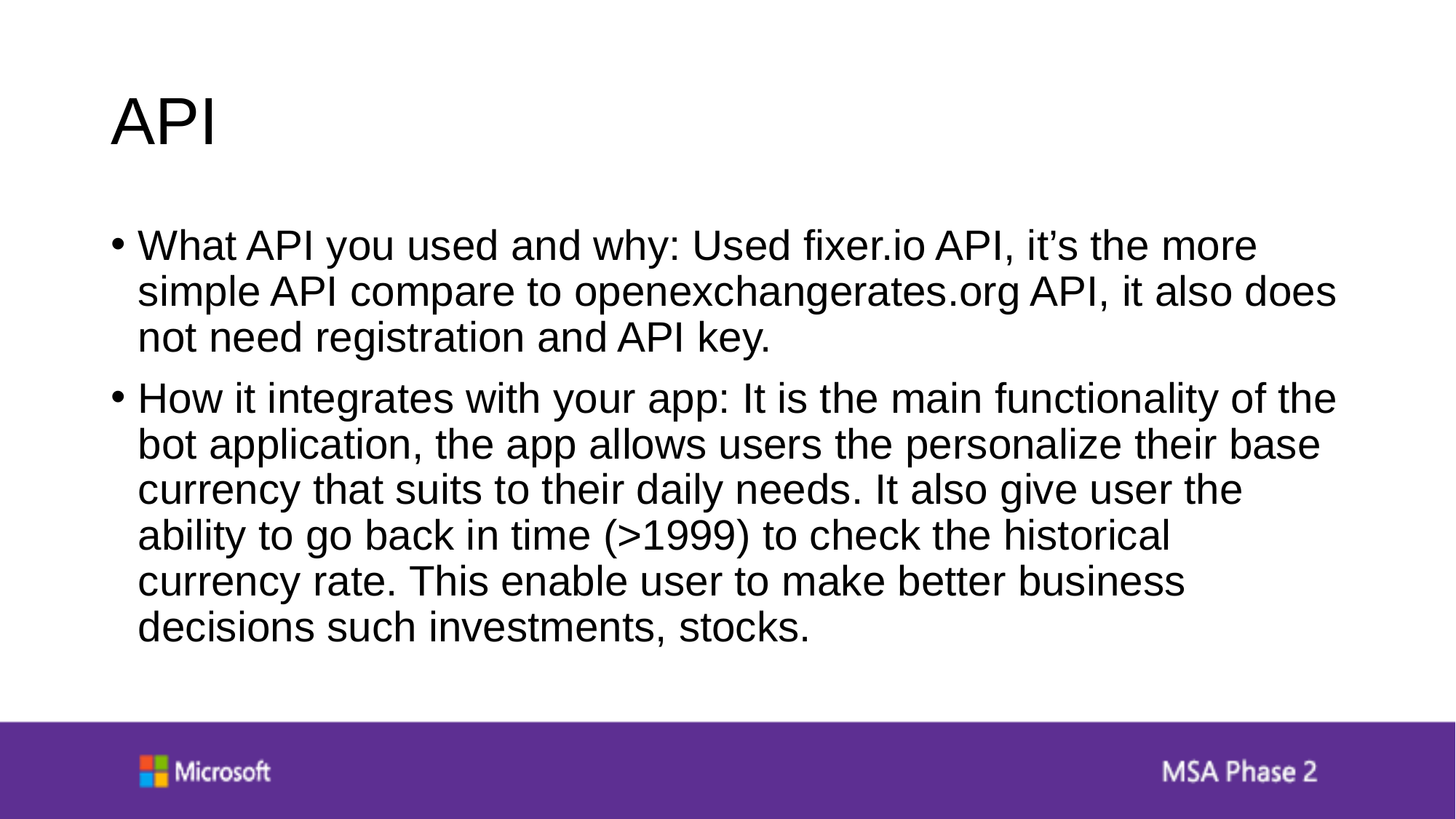

# API
What API you used and why: Used fixer.io API, it’s the more simple API compare to openexchangerates.org API, it also does not need registration and API key.
How it integrates with your app: It is the main functionality of the bot application, the app allows users the personalize their base currency that suits to their daily needs. It also give user the ability to go back in time (>1999) to check the historical currency rate. This enable user to make better business decisions such investments, stocks.